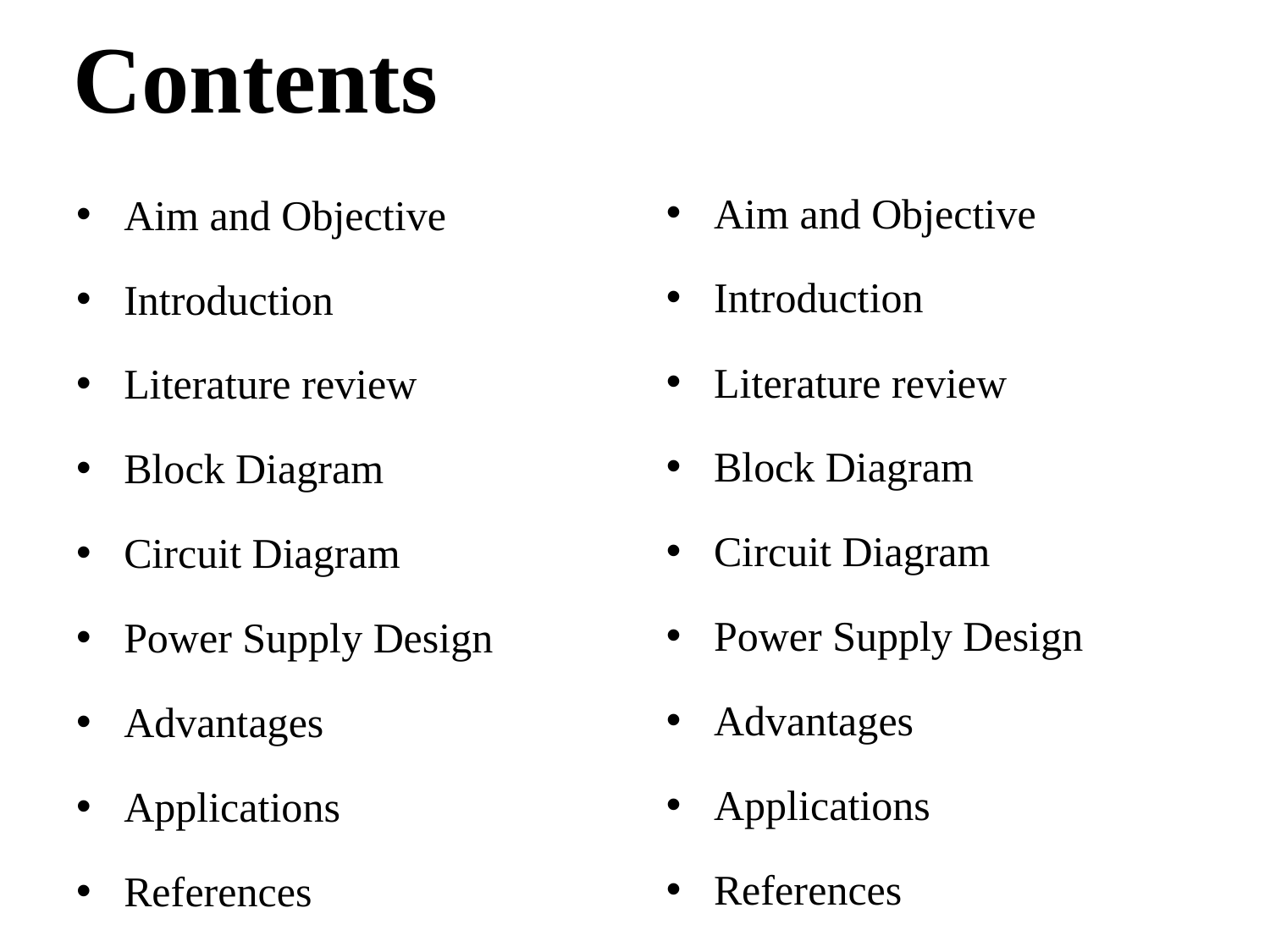

# Contents
Aim and Objective
Introduction
Literature review
Block Diagram
Circuit Diagram
Power Supply Design
Advantages
Applications
References

Aim and Objective
Introduction
Literature review
Block Diagram
Circuit Diagram
Power Supply Design
Advantages
Applications
References